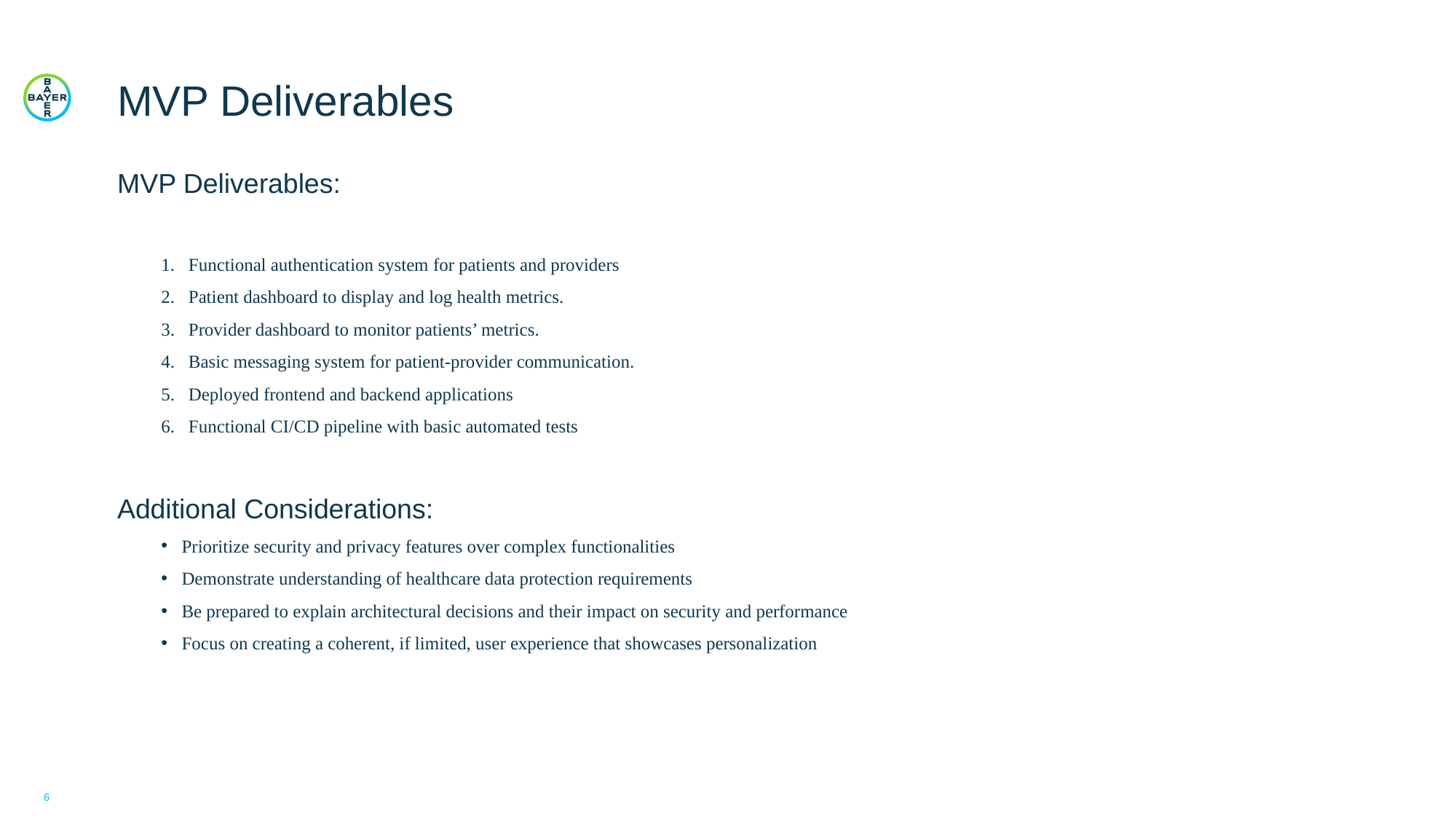

# MVP Deliverables

MVP Deliverables:

Functional authentication system for patients and providers
Patient dashboard to display and log health metrics.
Provider dashboard to monitor patients’ metrics.
Basic messaging system for patient-provider communication.
Deployed frontend and backend applications
Functional CI/CD pipeline with basic automated tests

Additional Considerations:
Prioritize security and privacy features over complex functionalities
Demonstrate understanding of healthcare data protection requirements
Be prepared to explain architectural decisions and their impact on security and performance
Focus on creating a coherent, if limited, user experience that showcases personalization

6